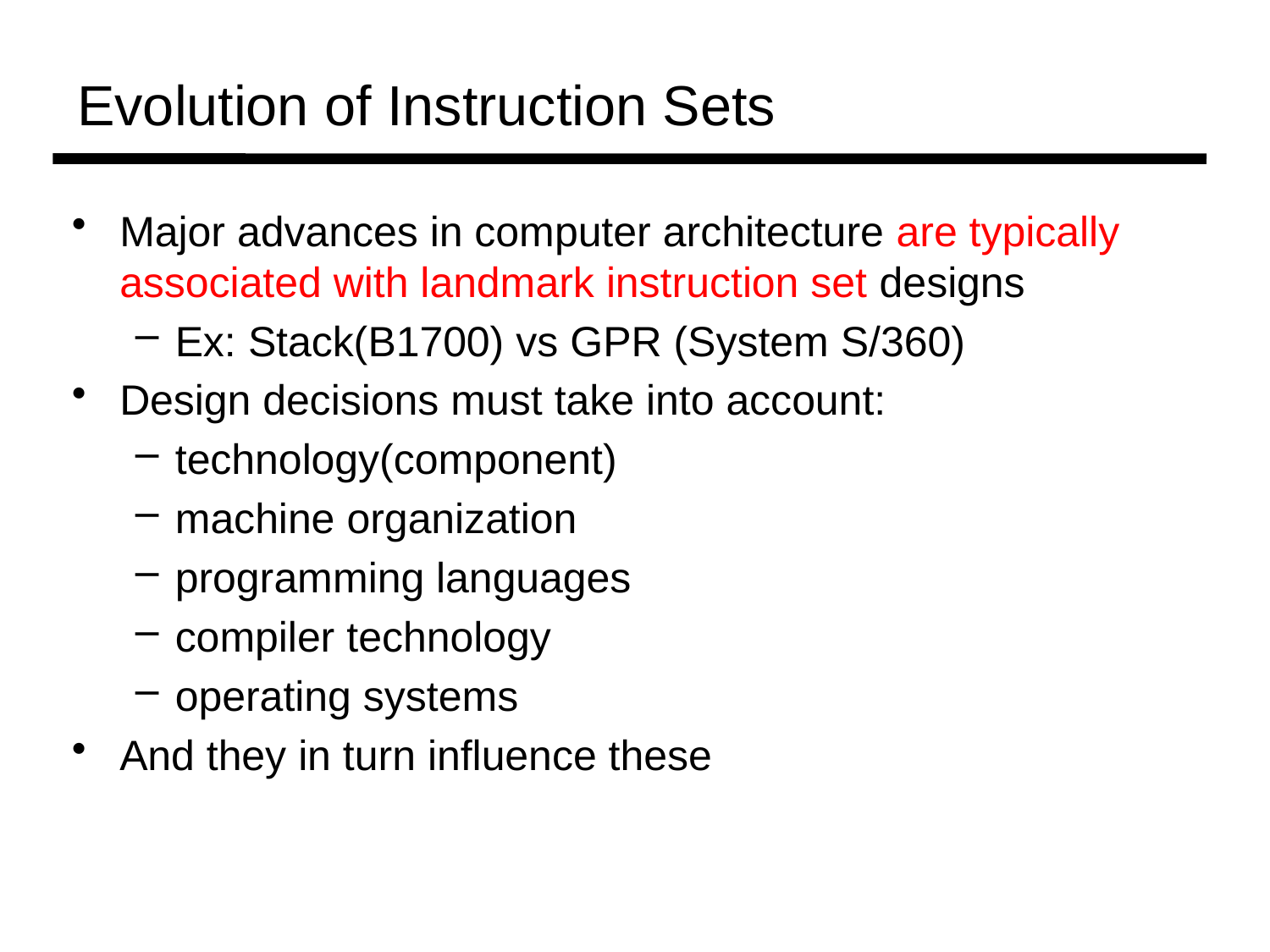

Evolution of Instruction Sets

Major advances in computer architecture are typically associated with landmark instruction set designs
Ex: Stack(B1700) vs GPR (System S/360)
Design decisions must take into account:
technology(component)
machine organization
programming languages
compiler technology
operating systems
And they in turn influence these